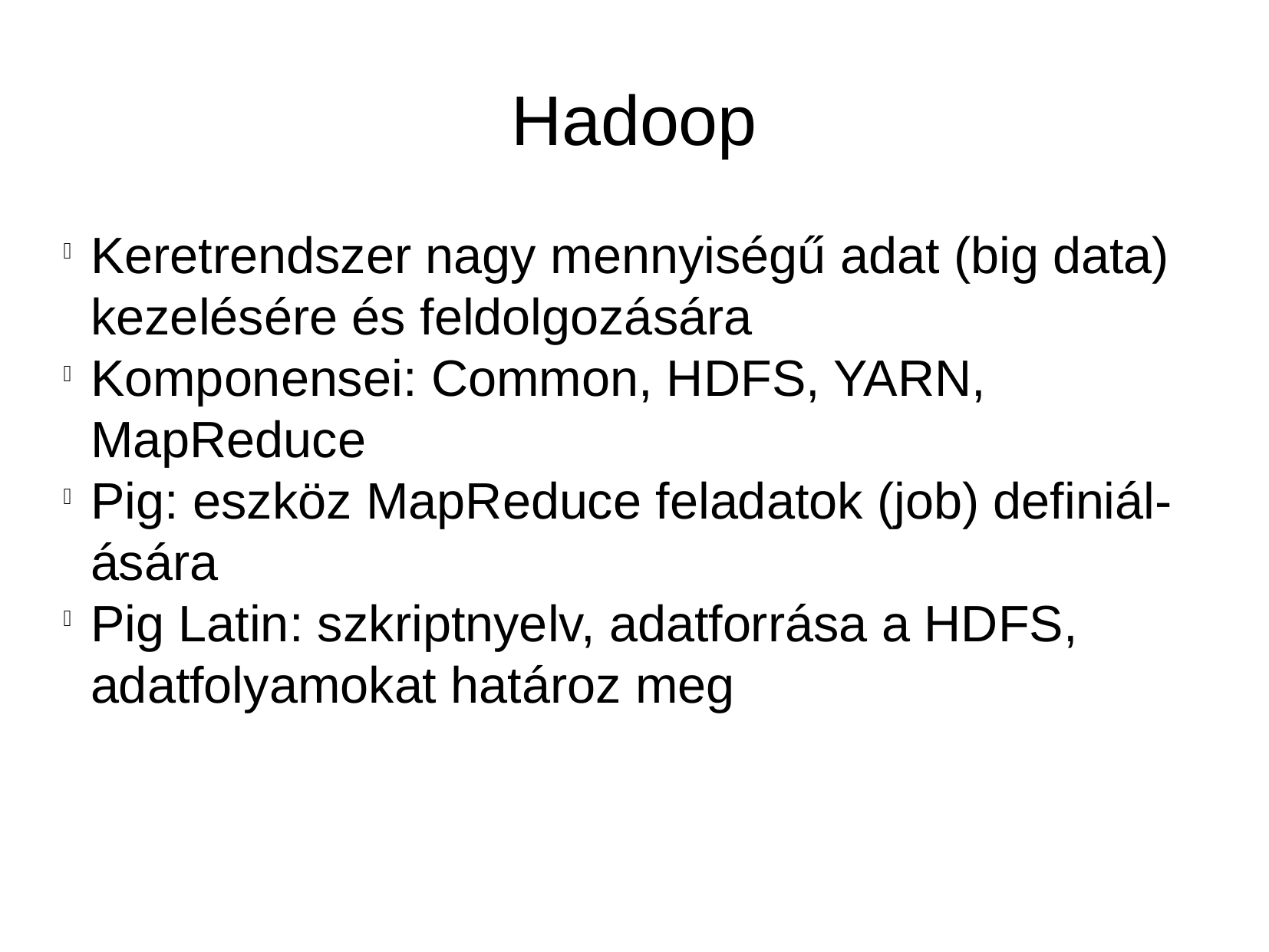

Hadoop
Keretrendszer nagy mennyiségű adat (big data) kezelésére és feldolgozására
Komponensei: Common, HDFS, YARN, MapReduce
Pig: eszköz MapReduce feladatok (job) definiál- ására
Pig Latin: szkriptnyelv, adatforrása a HDFS, adatfolyamokat határoz meg